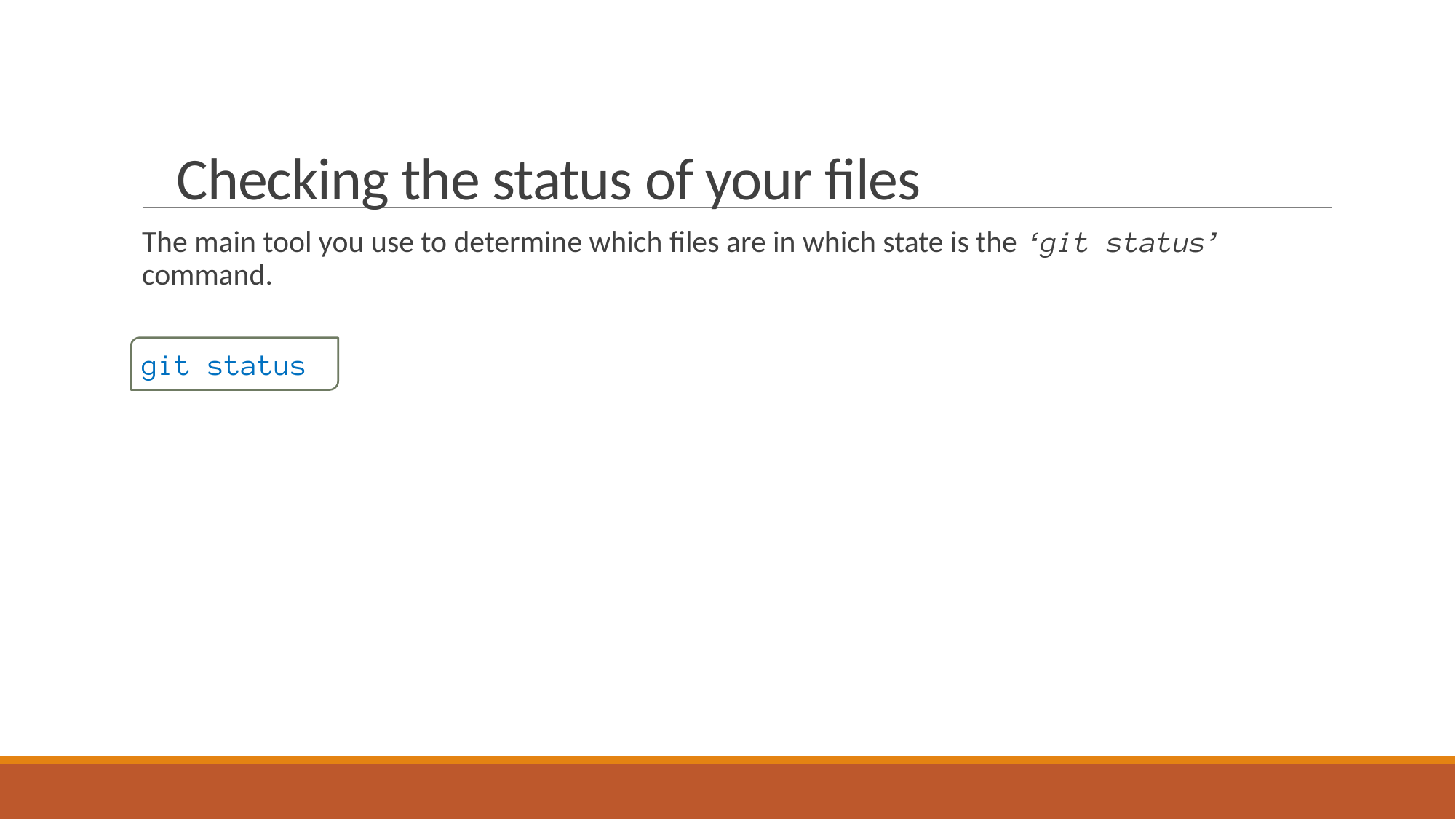

# Checking the status of your files
The main tool you use to determine which files are in which state is the ‘git status’ command.
git status